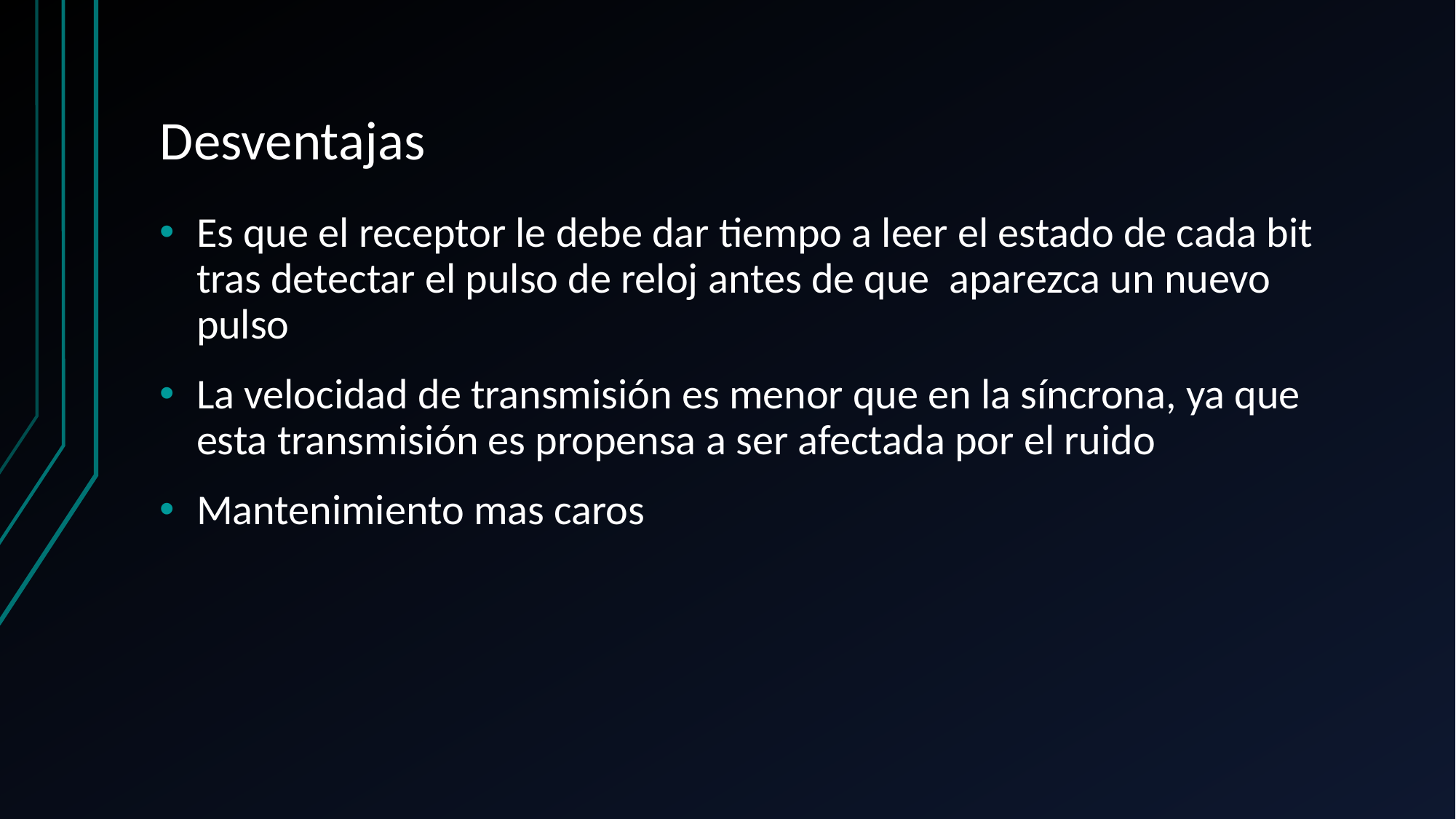

# Desventajas
Es que el receptor le debe dar tiempo a leer el estado de cada bit tras detectar el pulso de reloj antes de que  aparezca un nuevo pulso
La velocidad de transmisión es menor que en la síncrona, ya que esta transmisión es propensa a ser afectada por el ruido
Mantenimiento mas caros